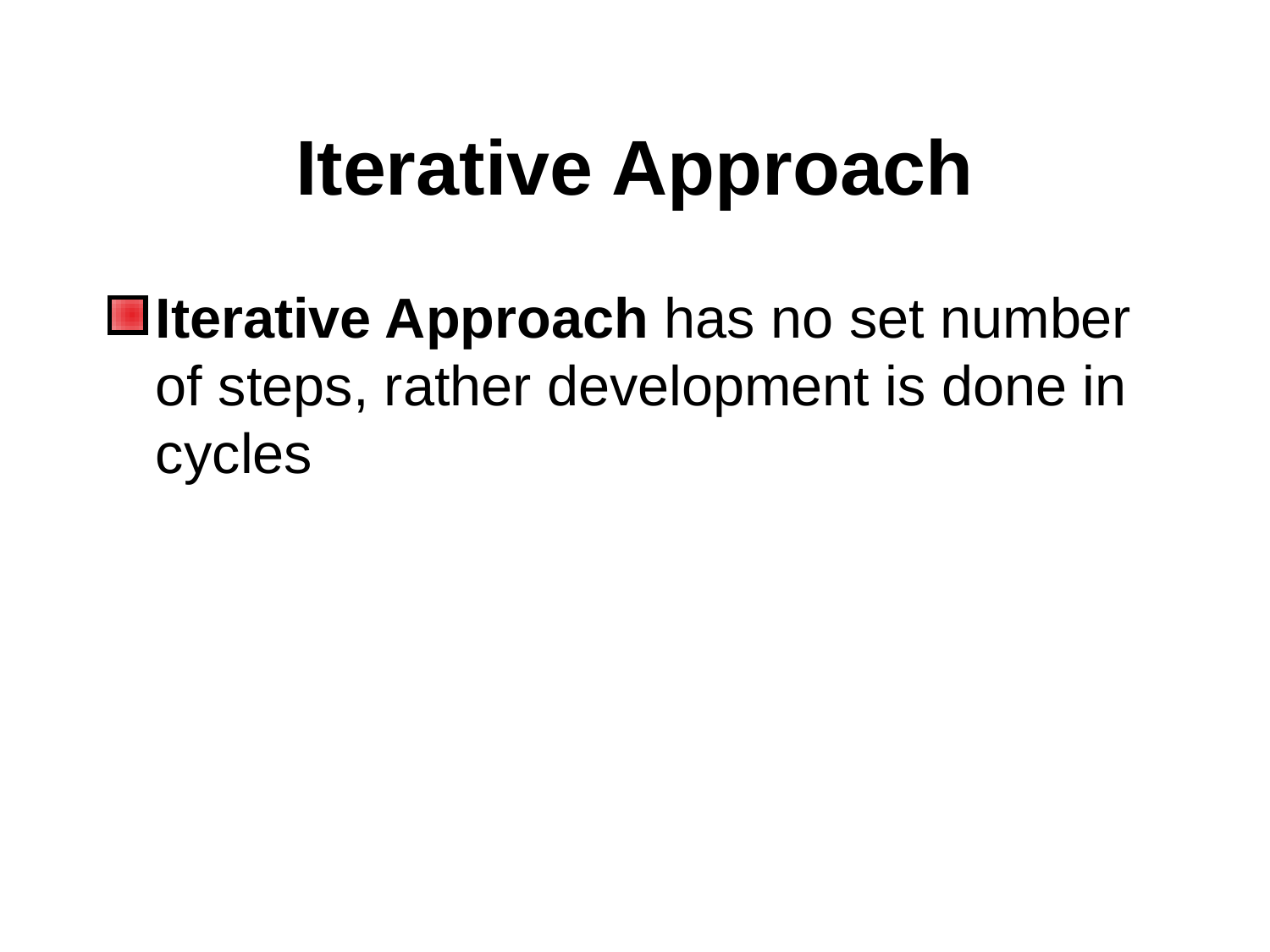

# Iterative Approach
Iterative Approach has no set number of steps, rather development is done in cycles